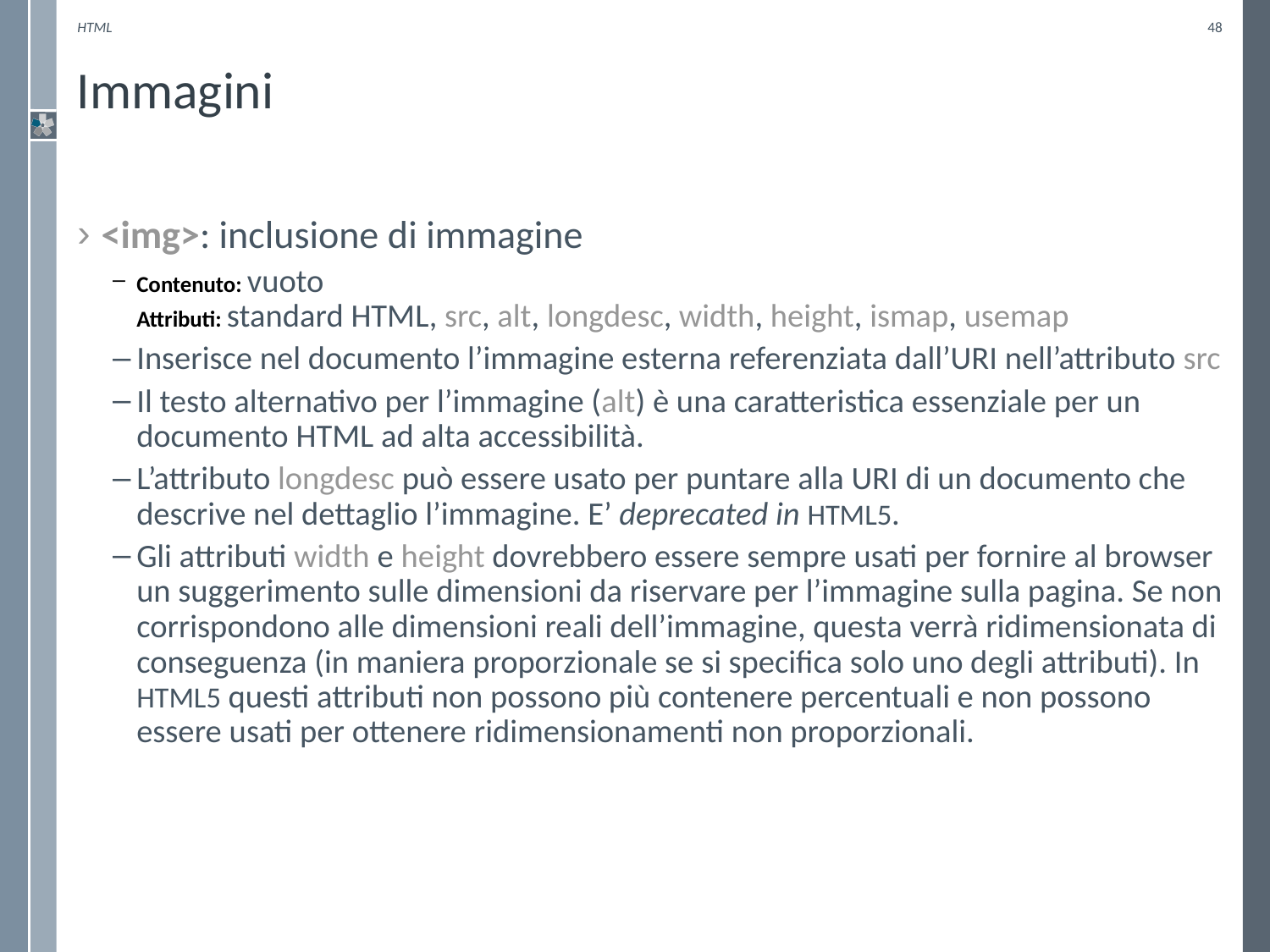

HTML
48
# Immagini
<img>: inclusione di immagine
Contenuto: vuoto
Attributi: standard HTML, src, alt, longdesc, width, height, ismap, usemap
Inserisce nel documento l’immagine esterna referenziata dall’URI nell’attributo src
Il testo alternativo per l’immagine (alt) è una caratteristica essenziale per un documento HTML ad alta accessibilità.
L’attributo longdesc può essere usato per puntare alla URI di un documento che descrive nel dettaglio l’immagine. E’ deprecated in HTML5.
Gli attributi width e height dovrebbero essere sempre usati per fornire al browser un suggerimento sulle dimensioni da riservare per l’immagine sulla pagina. Se non corrispondono alle dimensioni reali dell’immagine, questa verrà ridimensionata di conseguenza (in maniera proporzionale se si specifica solo uno degli attributi). In HTML5 questi attributi non possono più contenere percentuali e non possono essere usati per ottenere ridimensionamenti non proporzionali.